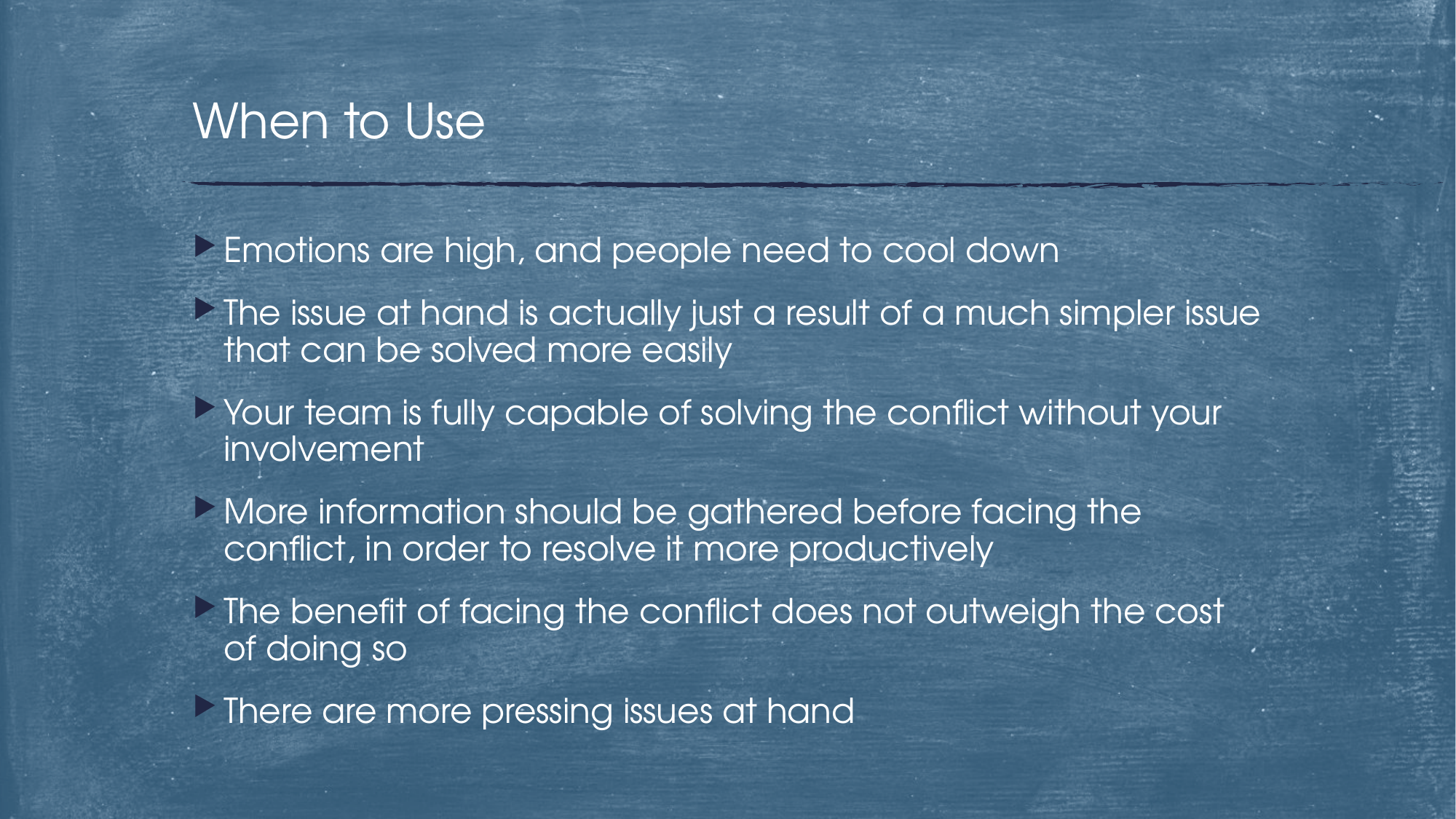

# When to Use
Emotions are high, and people need to cool down
The issue at hand is actually just a result of a much simpler issue that can be solved more easily
Your team is fully capable of solving the conflict without your involvement
More information should be gathered before facing the conflict, in order to resolve it more productively
The benefit of facing the conflict does not outweigh the cost of doing so
There are more pressing issues at hand